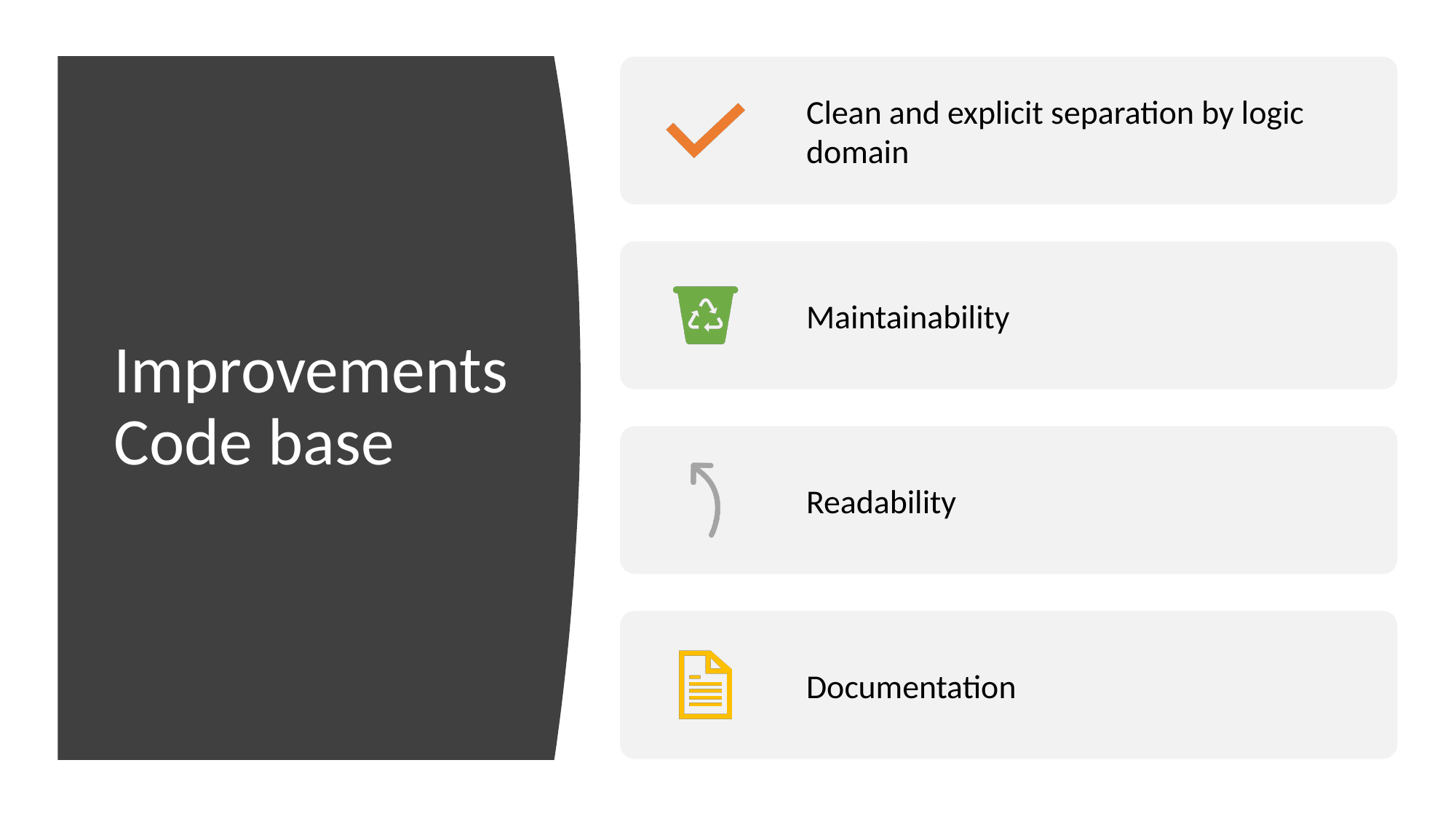

Clean and explicit separation by logic domain
Maintainability
Readability
Documentation

# Improvements Code base